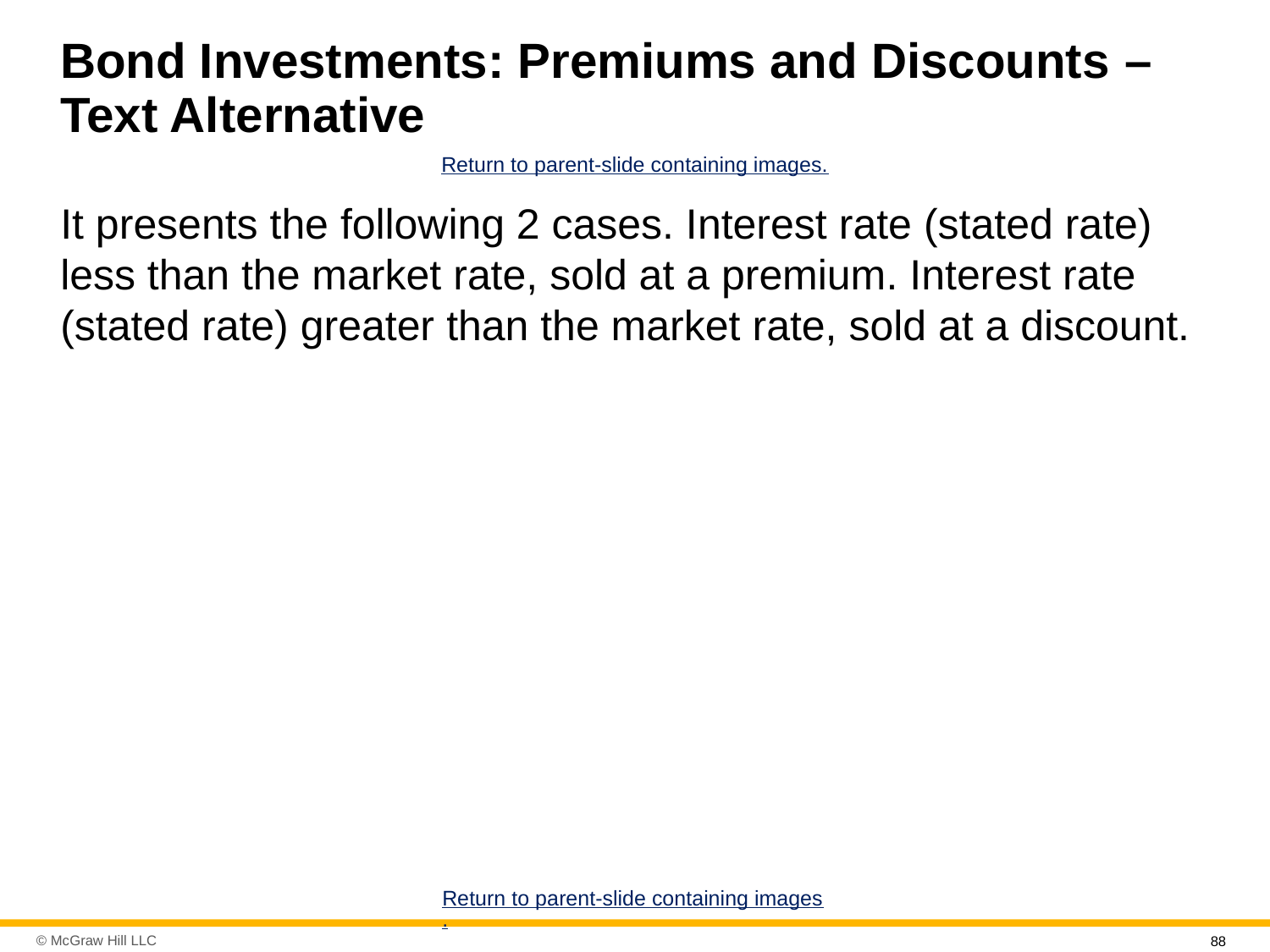

# Bond Investments: Premiums and Discounts – Text Alternative
Return to parent-slide containing images.
It presents the following 2 cases. Interest rate (stated rate) less than the market rate, sold at a premium. Interest rate (stated rate) greater than the market rate, sold at a discount.
Return to parent-slide containing images.
88